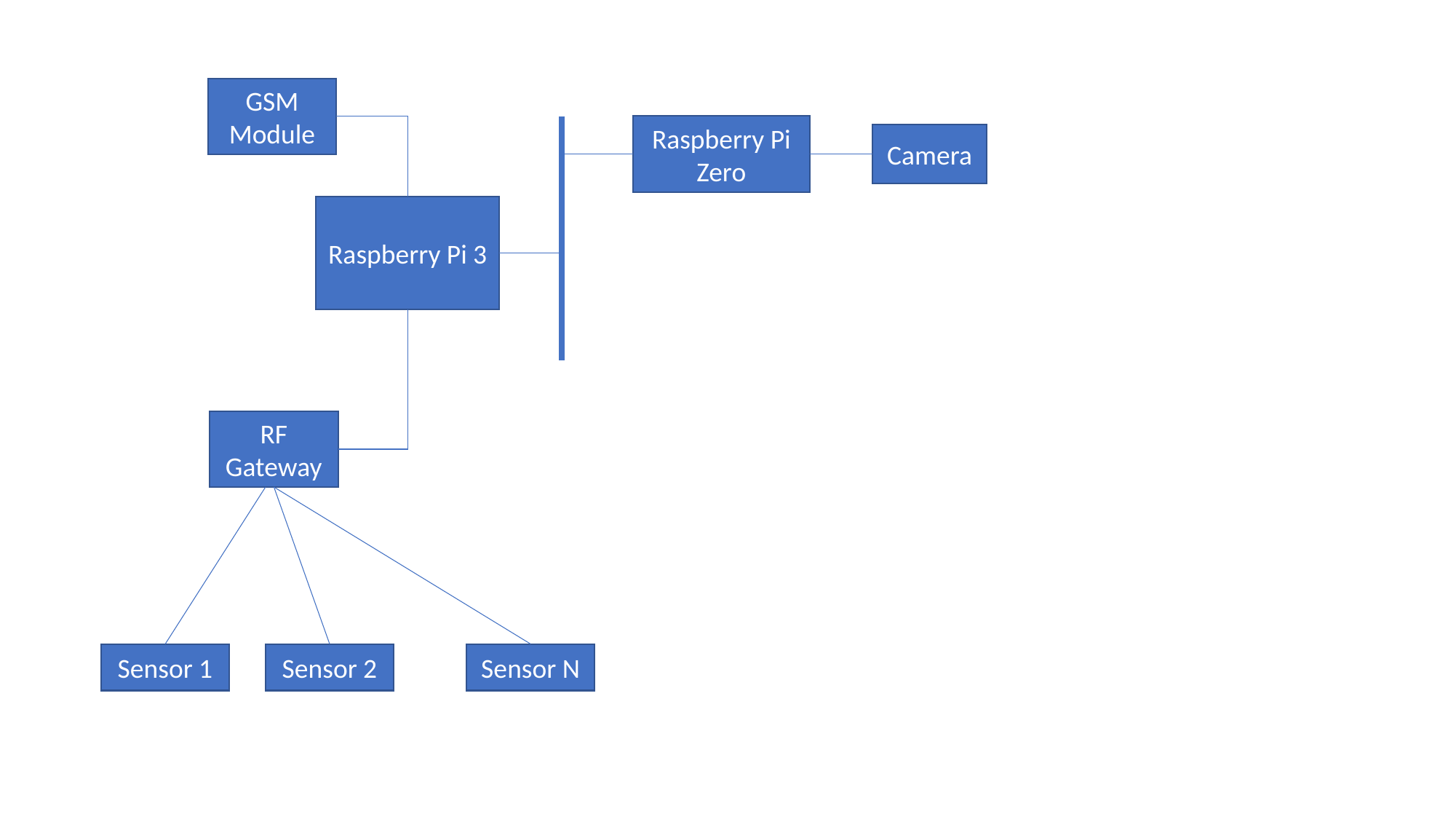

GSM Module
Raspberry Pi Zero
Camera
Raspberry Pi 3
RF Gateway
Sensor 1
Sensor 2
Sensor N